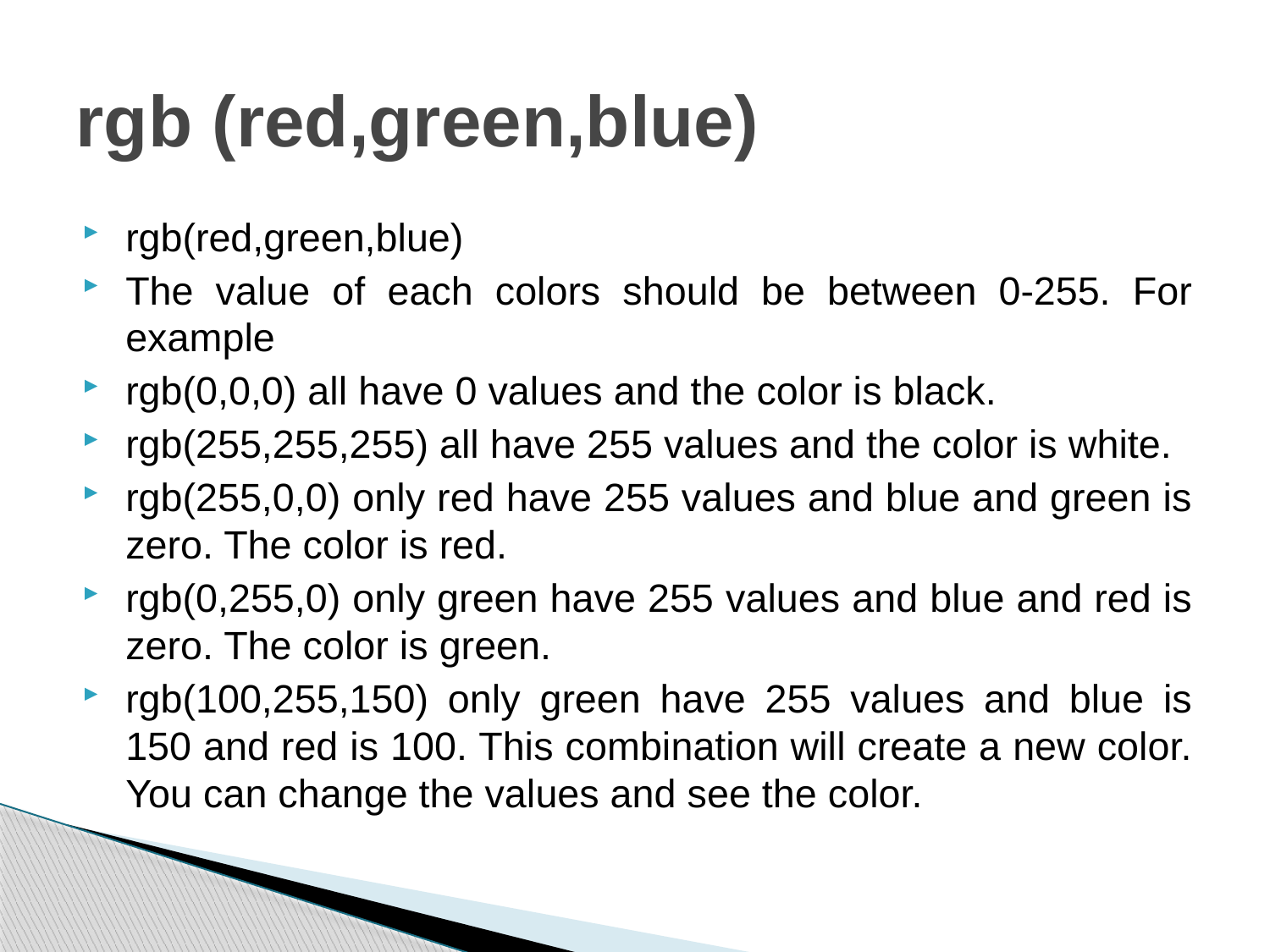

# rgb (red,green,blue)
rgb(red,green,blue)
The value of each colors should be between 0-255. For example
rgb(0,0,0) all have 0 values and the color is black.
rgb(255,255,255) all have 255 values and the color is white.
rgb(255,0,0) only red have 255 values and blue and green is zero. The color is red.
rgb(0,255,0) only green have 255 values and blue and red is zero. The color is green.
rgb(100,255,150) only green have 255 values and blue is 150 and red is 100. This combination will create a new color. You can change the values and see the color.